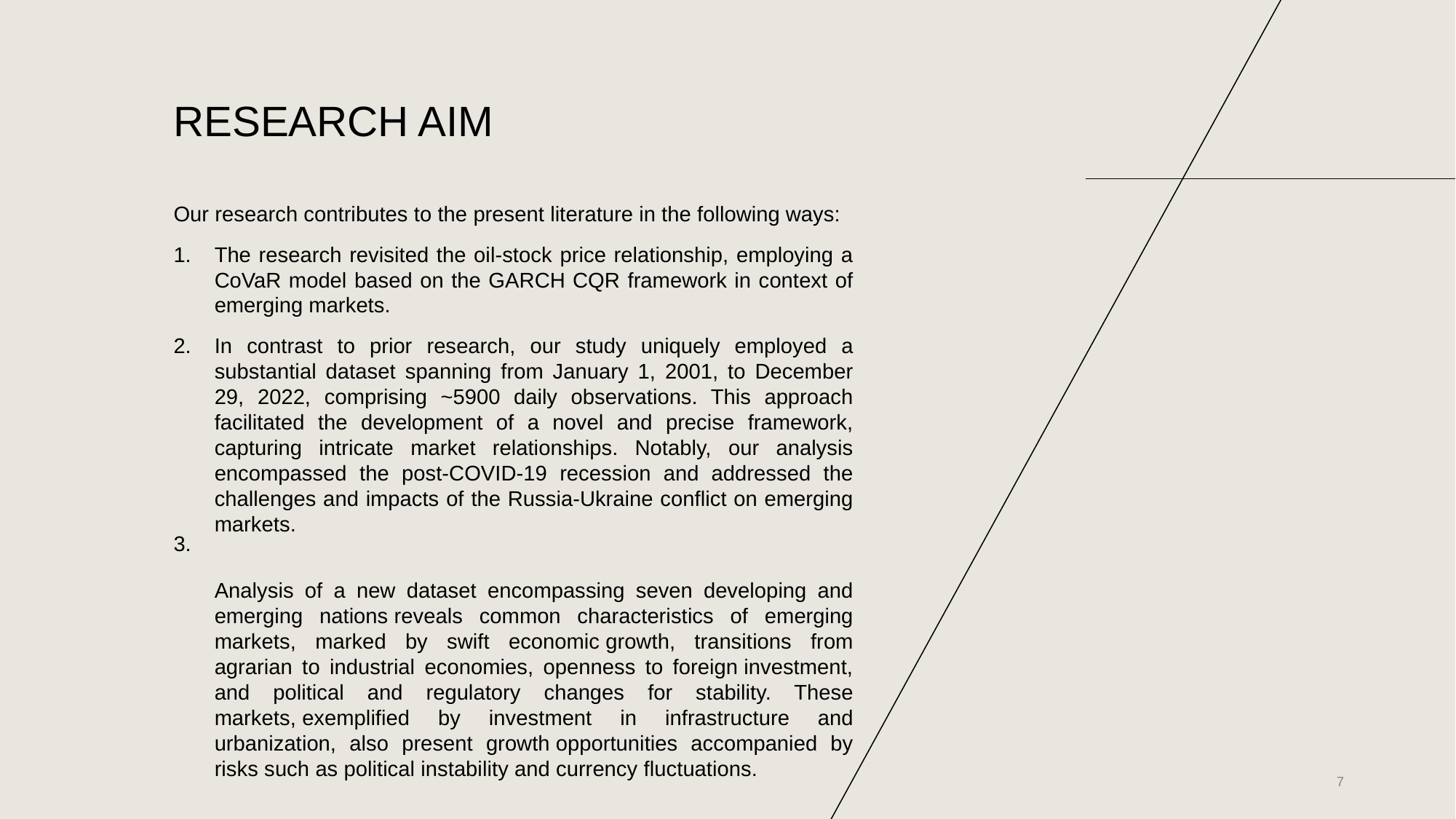

# RESEARCH AIM
Our research contributes to the present literature in the following ways:
The research revisited the oil-stock price relationship, employing a CoVaR model based on the GARCH CQR framework in context of emerging markets.
In contrast to prior research, our study uniquely employed a substantial dataset spanning from January 1, 2001, to December 29, 2022, comprising ~5900 daily observations. This approach facilitated the development of a novel and precise framework, capturing intricate market relationships. Notably, our analysis encompassed the post-COVID-19 recession and addressed the challenges and impacts of the Russia-Ukraine conflict on emerging markets.
Analysis of a new dataset encompassing seven developing and emerging nations reveals common characteristics of emerging markets, marked by swift economic growth, transitions from agrarian to industrial economies, openness to foreign investment, and political and regulatory changes for stability. These markets, exemplified by investment in infrastructure and urbanization, also present growth opportunities accompanied by risks such as political instability and currency fluctuations.

7